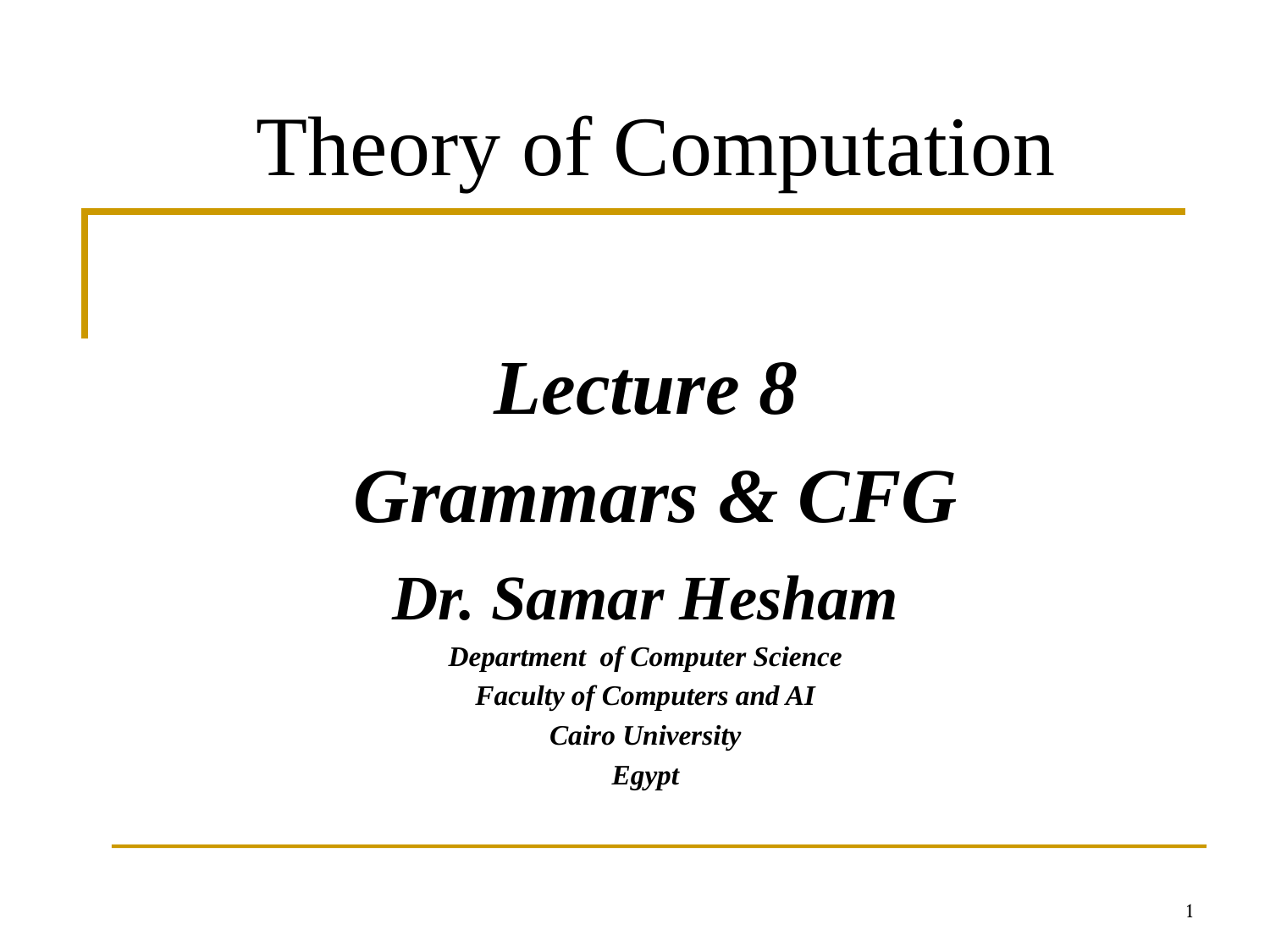

Theory of Computation

Lecture 8
Grammars & CFG
Dr. Samar Hesham
Department  of Computer Science
Faculty of Computers and AI
Cairo University
Egypt
1